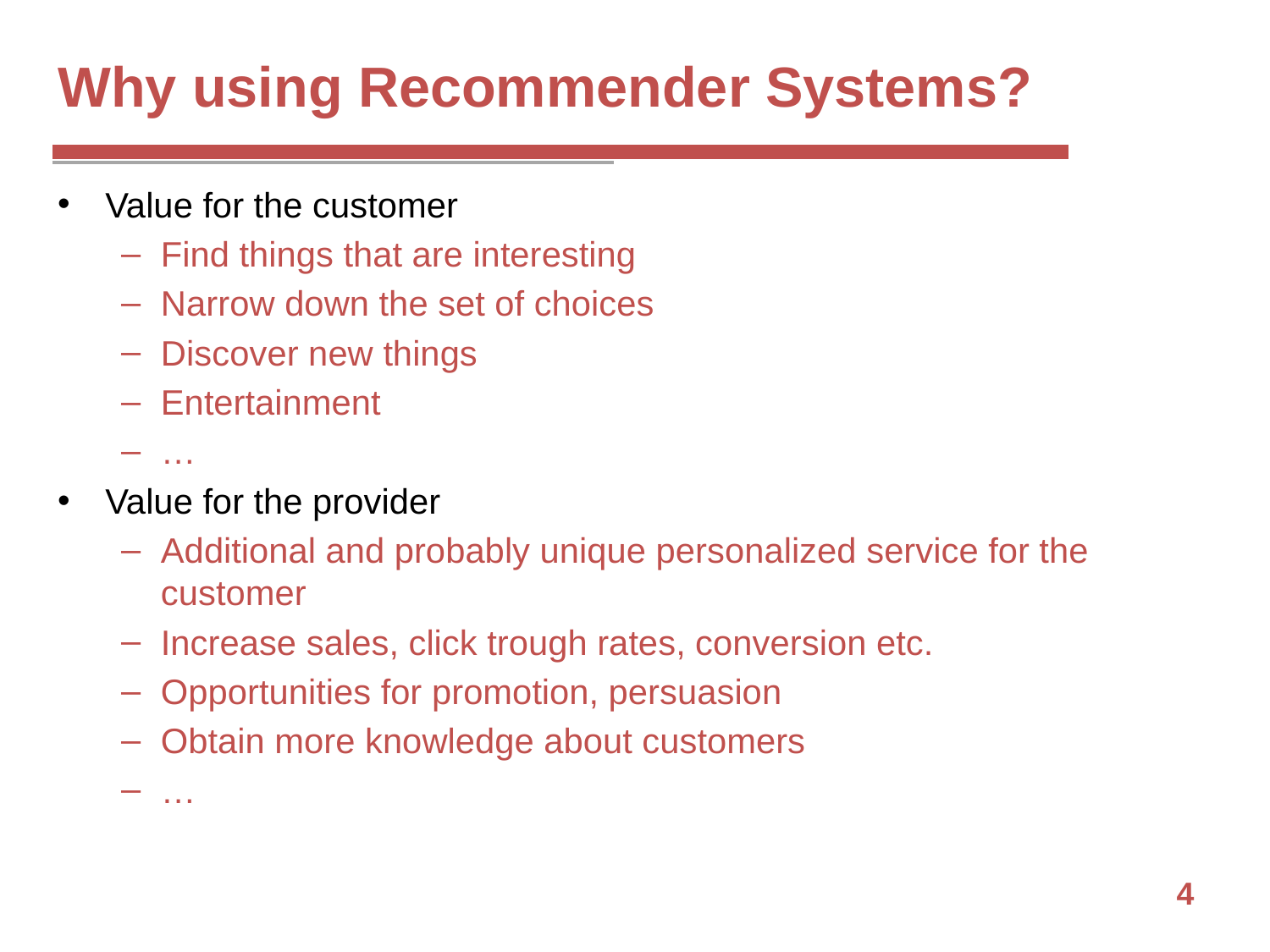

# Why using Recommender Systems?
Value for the customer
Find things that are interesting
Narrow down the set of choices
Discover new things
Entertainment
…
Value for the provider
Additional and probably unique personalized service for the customer
Increase sales, click trough rates, conversion etc.
Opportunities for promotion, persuasion
Obtain more knowledge about customers
…